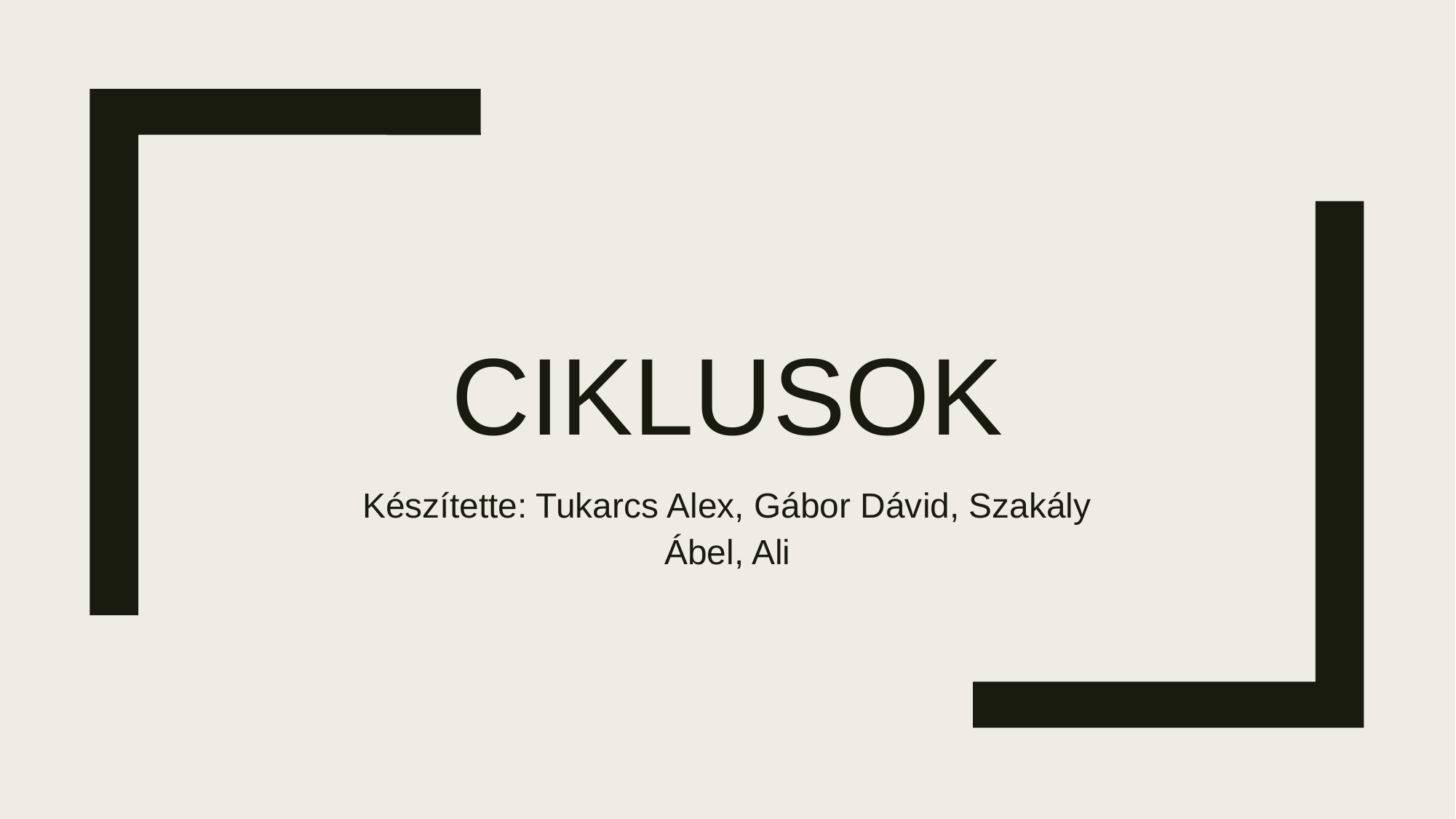

# Ciklusok
Készítette: Tukarcs Alex, Gábor Dávid, Szakály Ábel, Ali